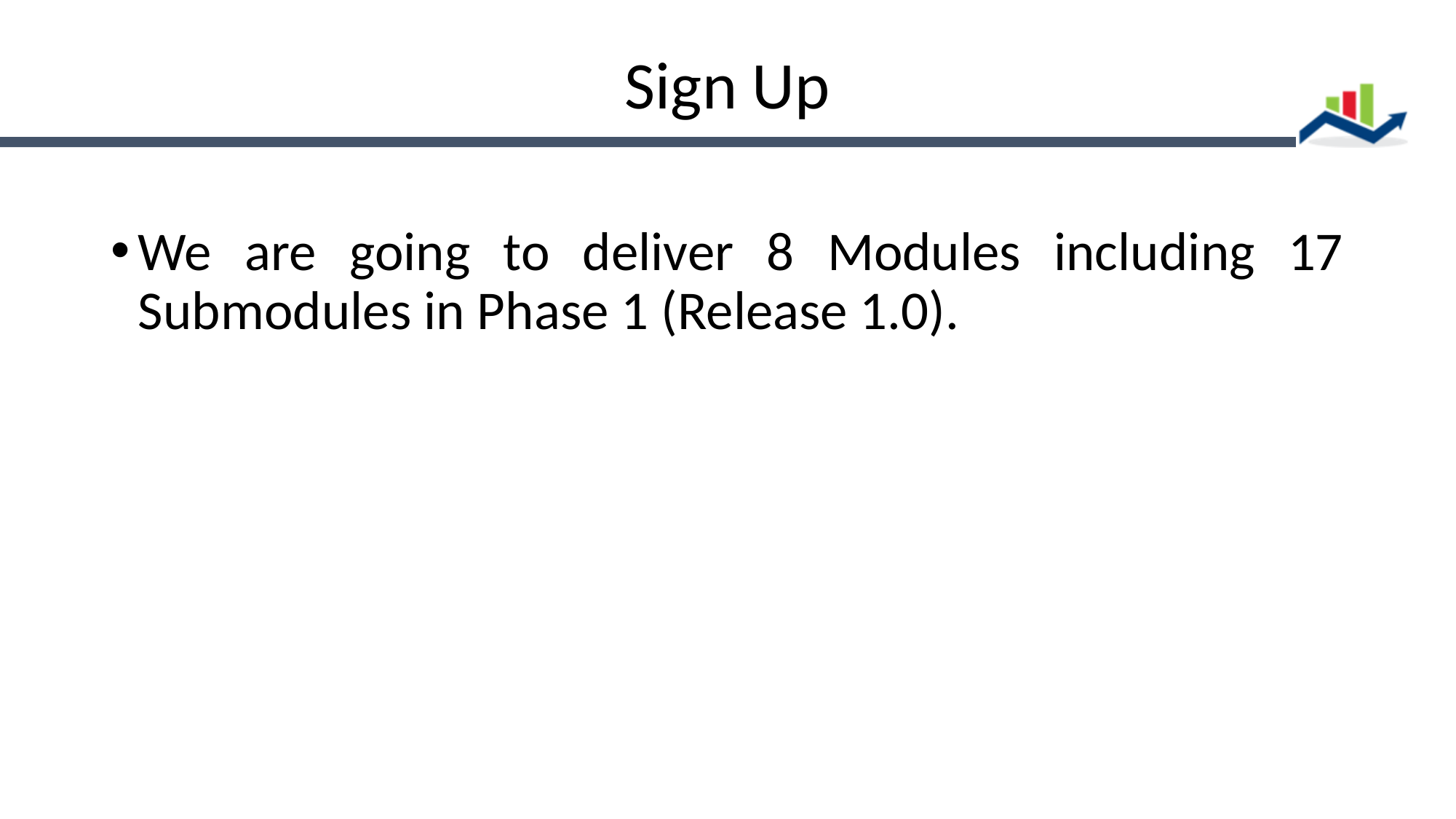

# Sign Up
We are going to deliver 8 Modules including 17 Submodules in Phase 1 (Release 1.0).